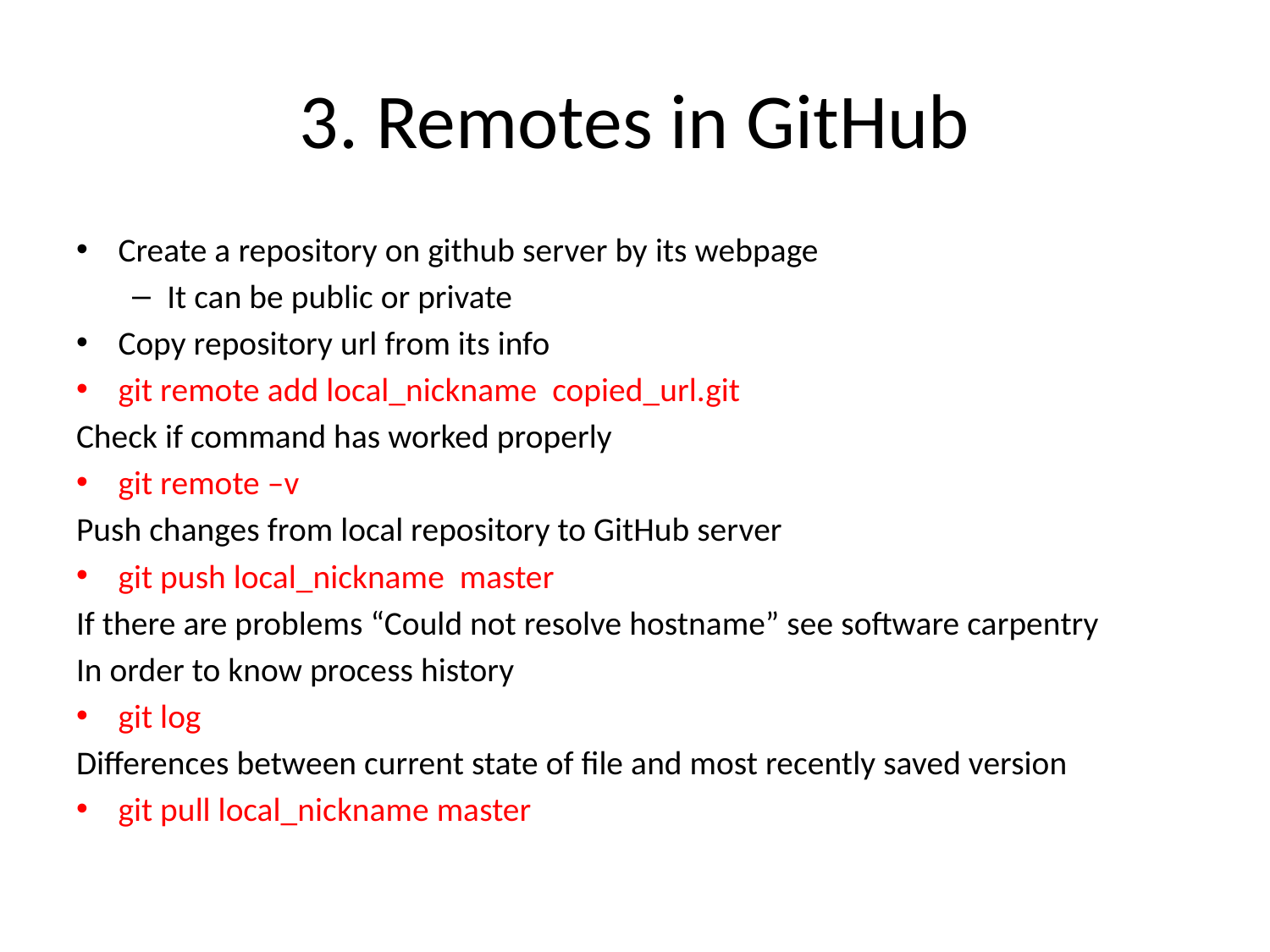

# 3. Remotes in GitHub
Create a repository on github server by its webpage
It can be public or private
Copy repository url from its info
git remote add local_nickname  copied_url.git
Check if command has worked properly
git remote –v
Push changes from local repository to GitHub server
git push local_nickname  master
If there are problems “Could not resolve hostname” see software carpentry
In order to know process history
git log
Differences between current state of file and most recently saved version
git pull local_nickname master